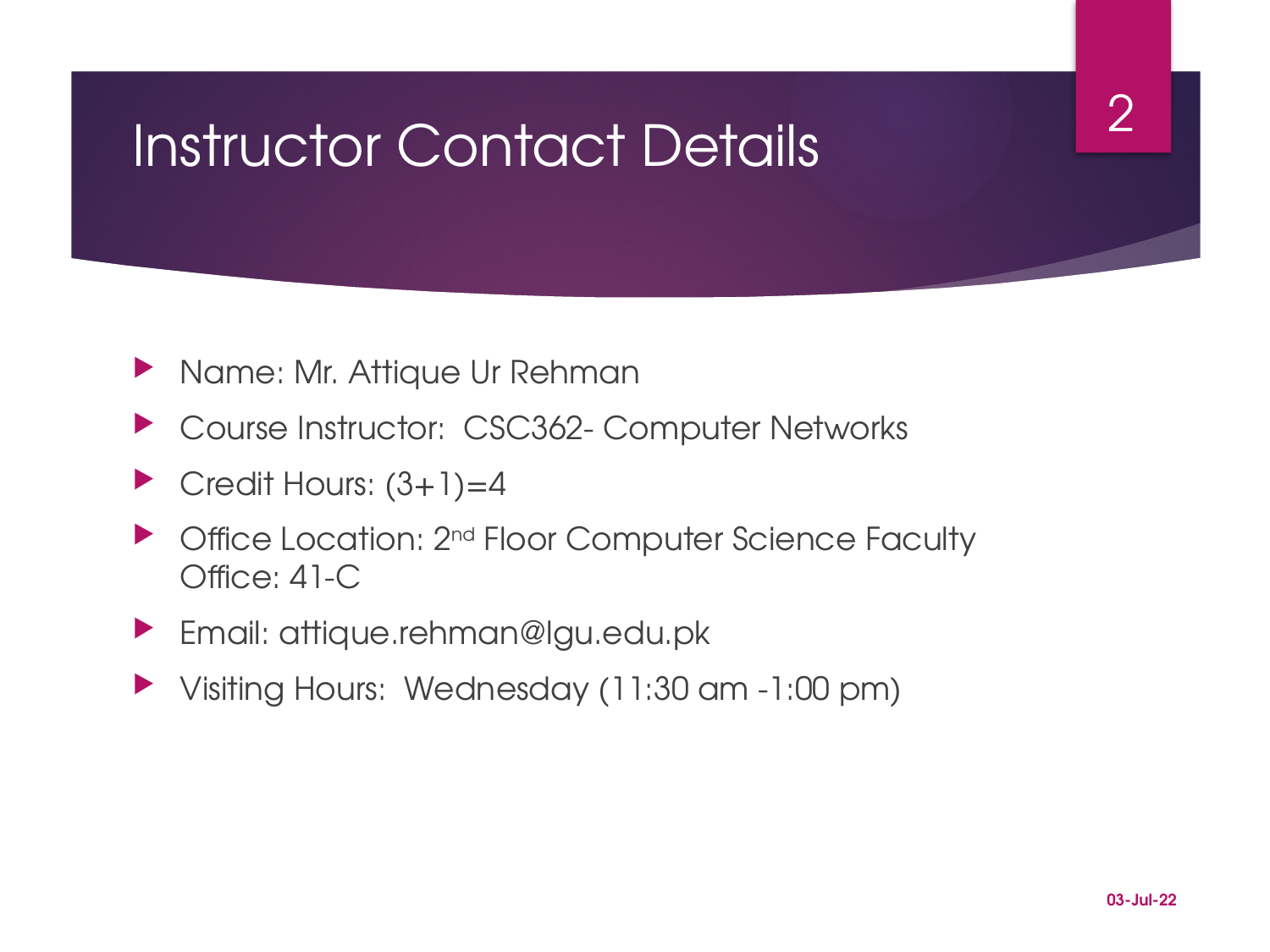

2
# Instructor Contact Details
Name: Mr. Attique Ur Rehman
Course Instructor:  CSC362- Computer Networks
Credit Hours: (3+1)=4
Office Location: 2nd Floor Computer Science Faculty Office: 41-C
Email: attique.rehman@lgu.edu.pk
Visiting Hours:  Wednesday (11:30 am -1:00 pm)
03-Jul-22